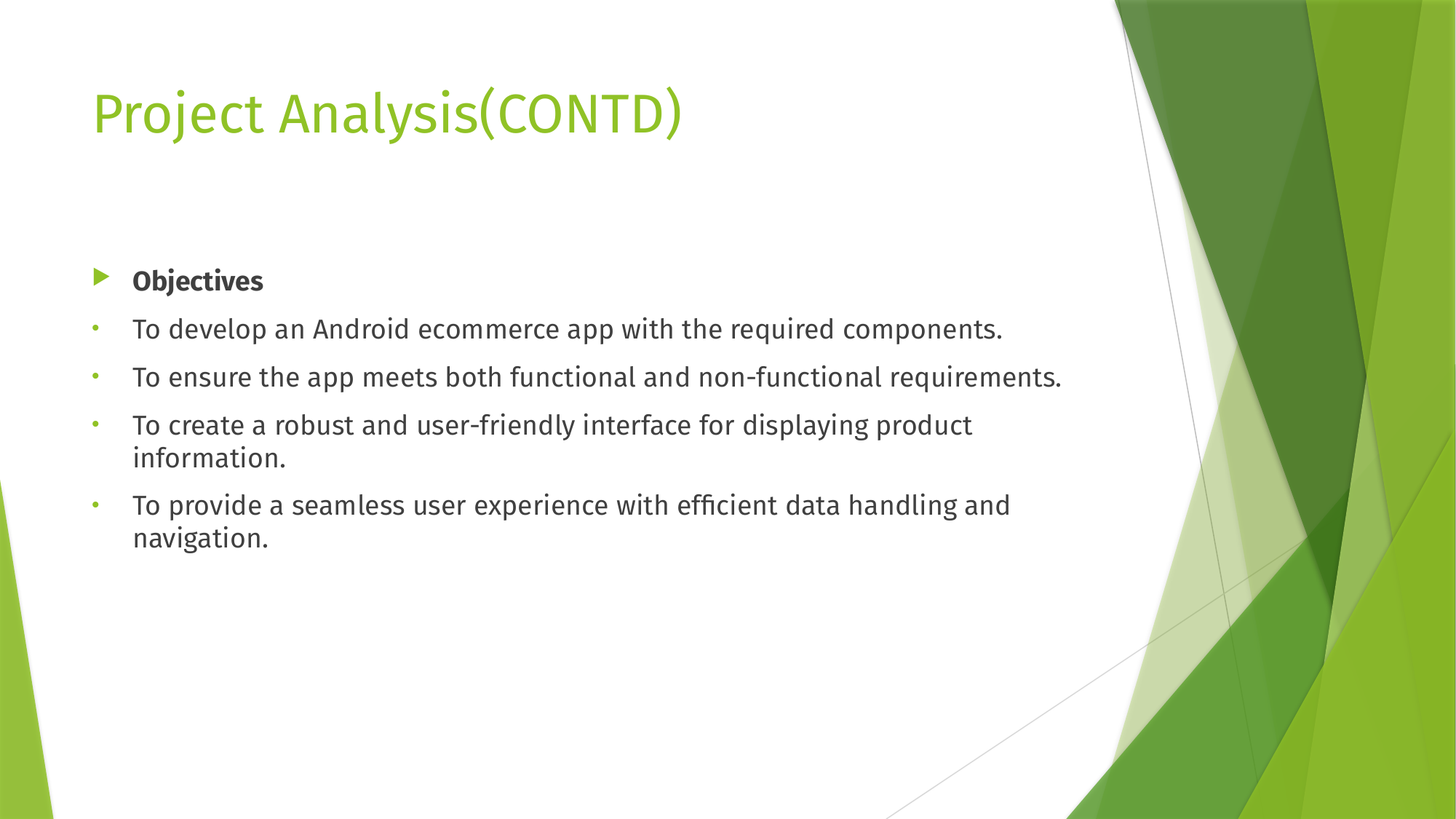

# Project Analysis(CONTD)
Objectives
To develop an Android ecommerce app with the required components.
To ensure the app meets both functional and non-functional requirements.
To create a robust and user-friendly interface for displaying product information.
To provide a seamless user experience with efficient data handling and navigation.